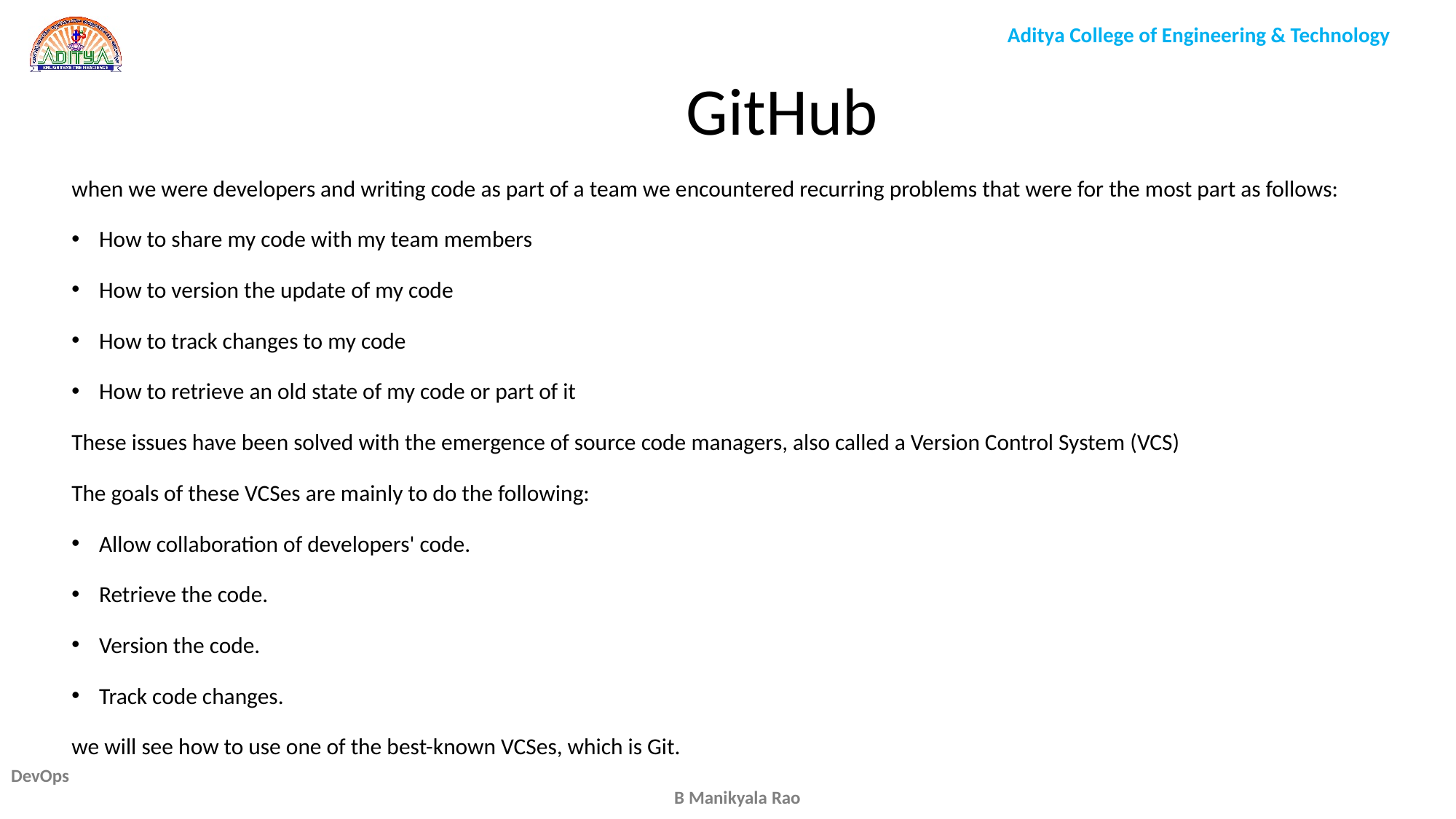

# GitHub
when we were developers and writing code as part of a team we encountered recurring problems that were for the most part as follows:
How to share my code with my team members
How to version the update of my code
How to track changes to my code
How to retrieve an old state of my code or part of it
These issues have been solved with the emergence of source code managers, also called a Version Control System (VCS)
The goals of these VCSes are mainly to do the following:
Allow collaboration of developers' code.
Retrieve the code.
Version the code.
Track code changes.
we will see how to use one of the best-known VCSes, which is Git.